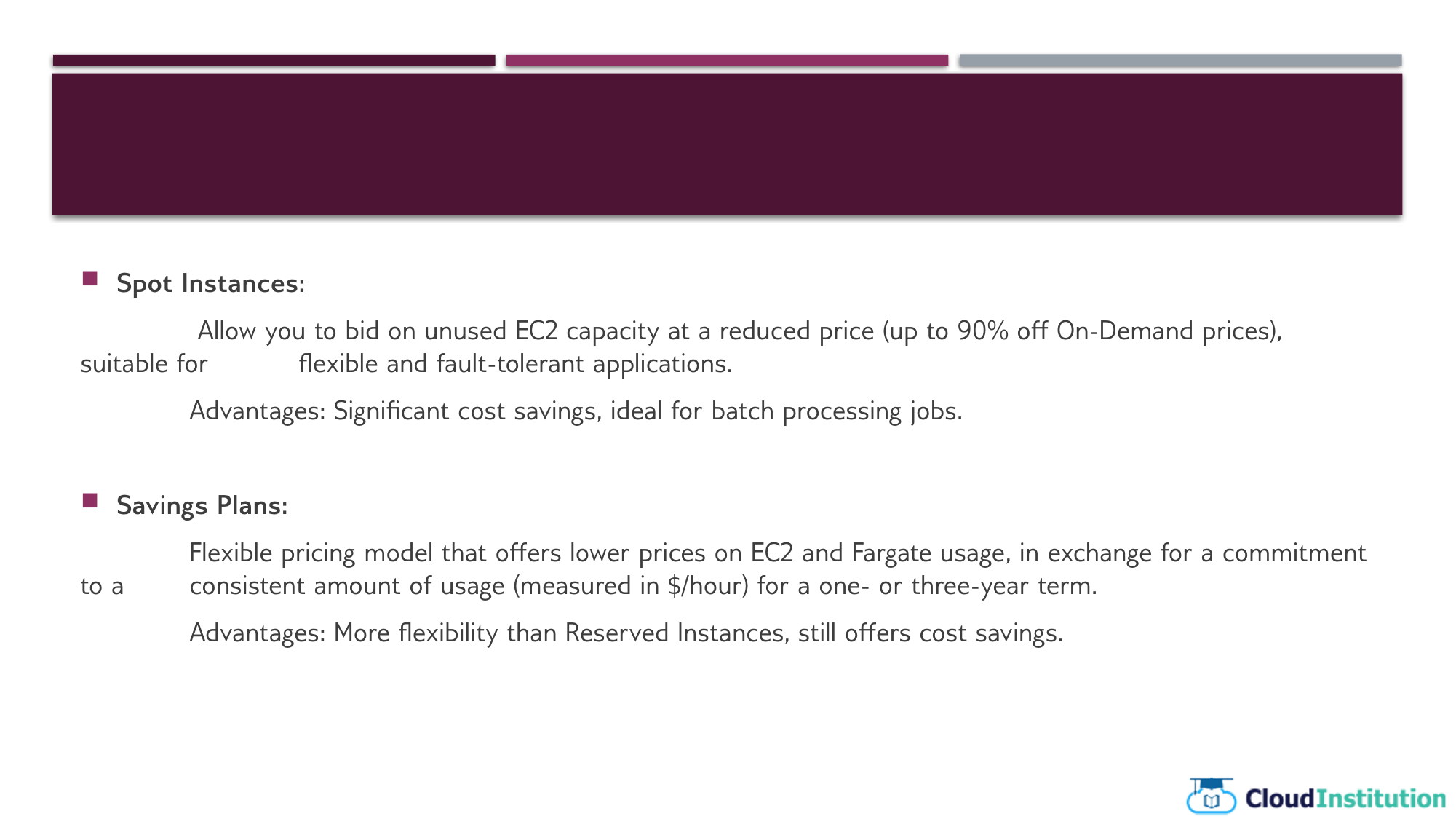

Spot Instances:
	 Allow you to bid on unused EC2 capacity at a reduced price (up to 90% off On-Demand prices), suitable for 	flexible and fault-tolerant applications.
	Advantages: Significant cost savings, ideal for batch processing jobs.

Savings Plans:
	Flexible pricing model that offers lower prices on EC2 and Fargate usage, in exchange for a commitment to a 	consistent amount of usage (measured in $/hour) for a one- or three-year term.
	Advantages: More flexibility than Reserved Instances, still offers cost savings.